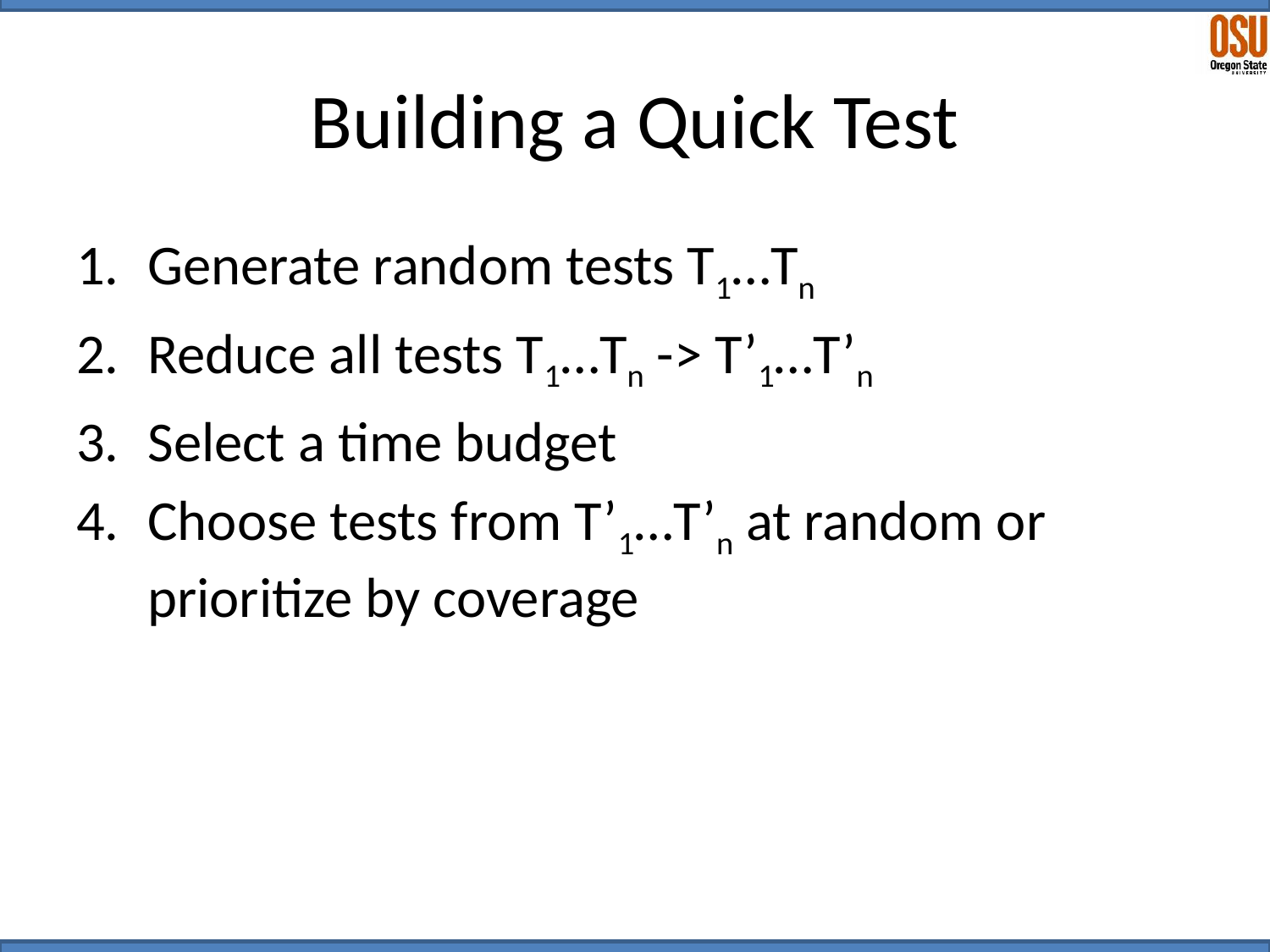

# Building a Quick Test
Generate random tests T1…Tn
Reduce all tests T1…Tn -> T’1…T’n
Select a time budget
Choose tests from T’1…T’n at random or prioritize by coverage